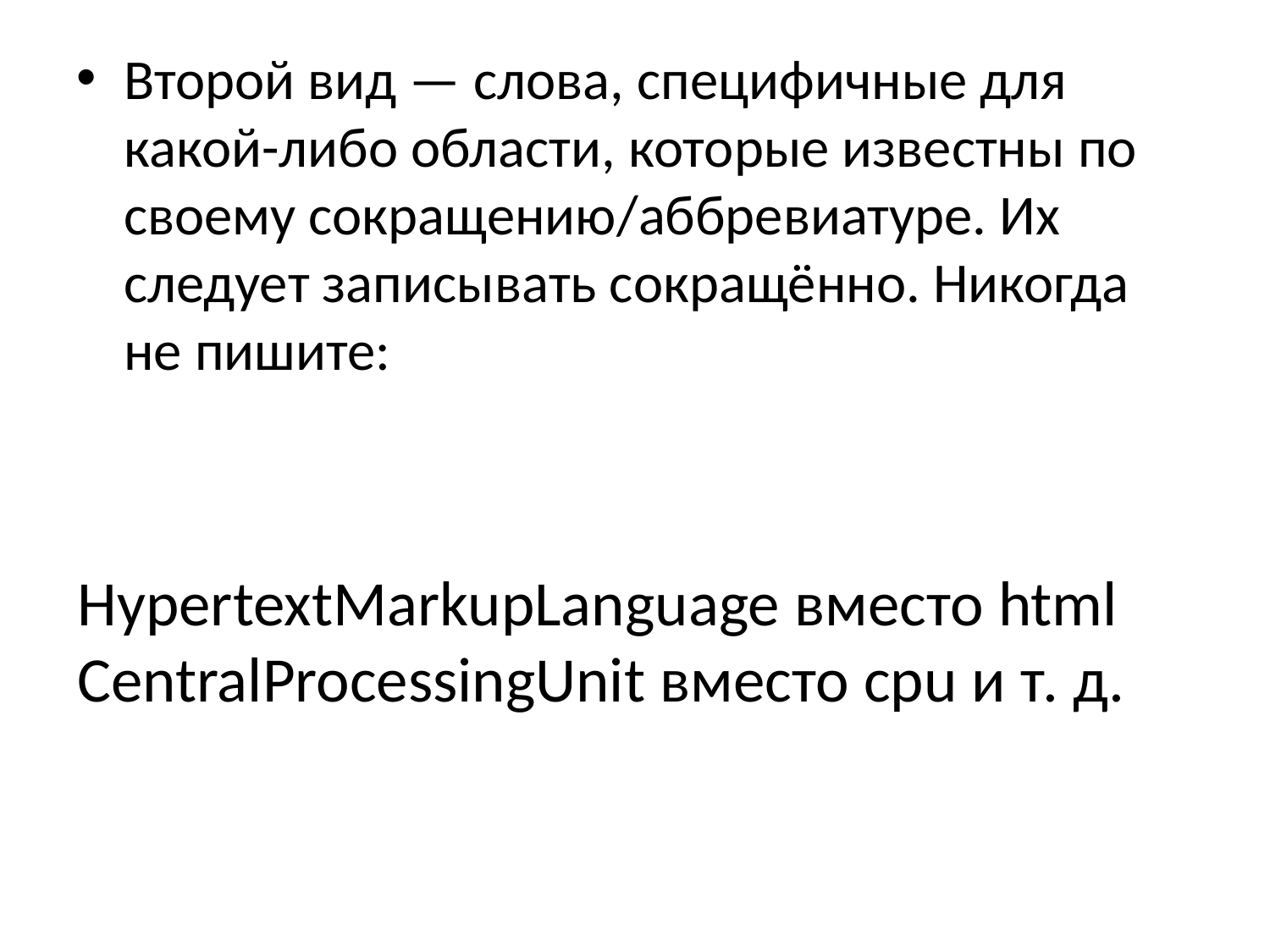

Второй вид — слова, специфичные для какой-либо области, которые известны по своему сокращению/аббревиатуре. Их следует записывать сокращённо. Никогда не пишите:
#
HypertextMarkupLanguage вместо html CentralProcessingUnit вместо cpu и т. д.